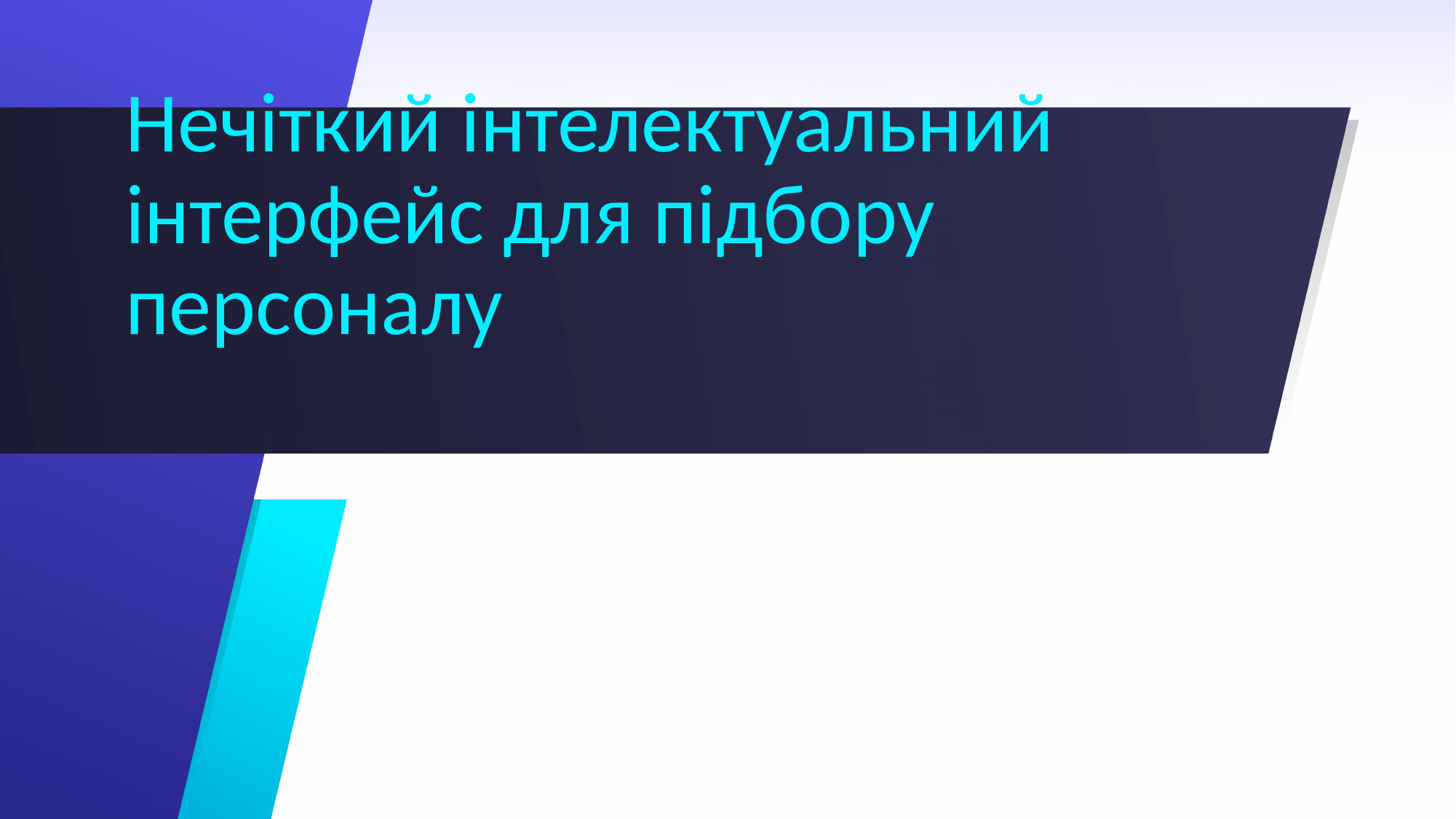

# Нечіткий інтелектуальний інтерфейс для підбору персоналу